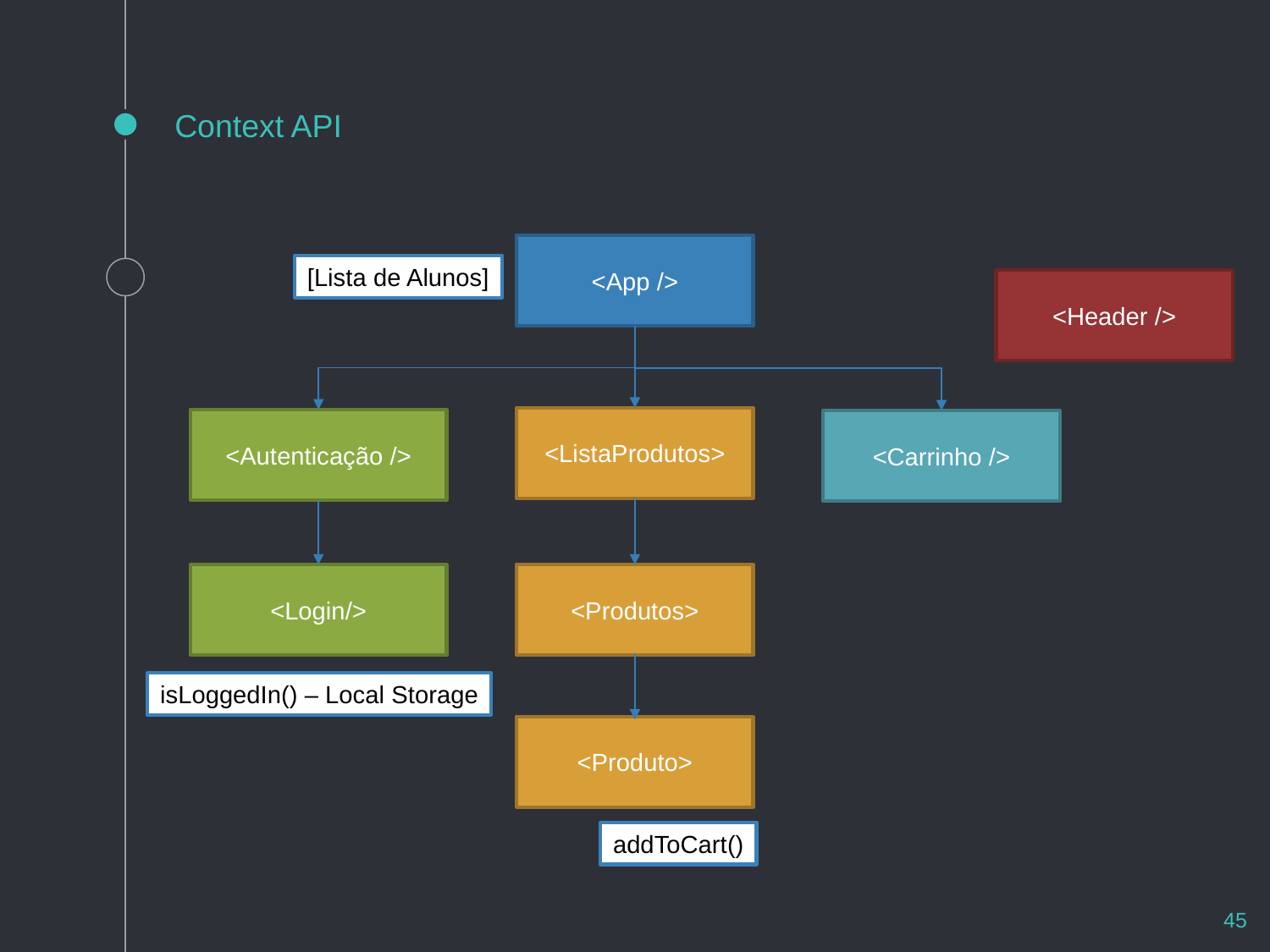

# Context API
<App />
[Lista de Alunos]
<Header />
<ListaProdutos>
<Autenticação />
<Carrinho />
<Login/>
<Produtos>
isLoggedIn() – Local Storage
<Produto>
addToCart()
45